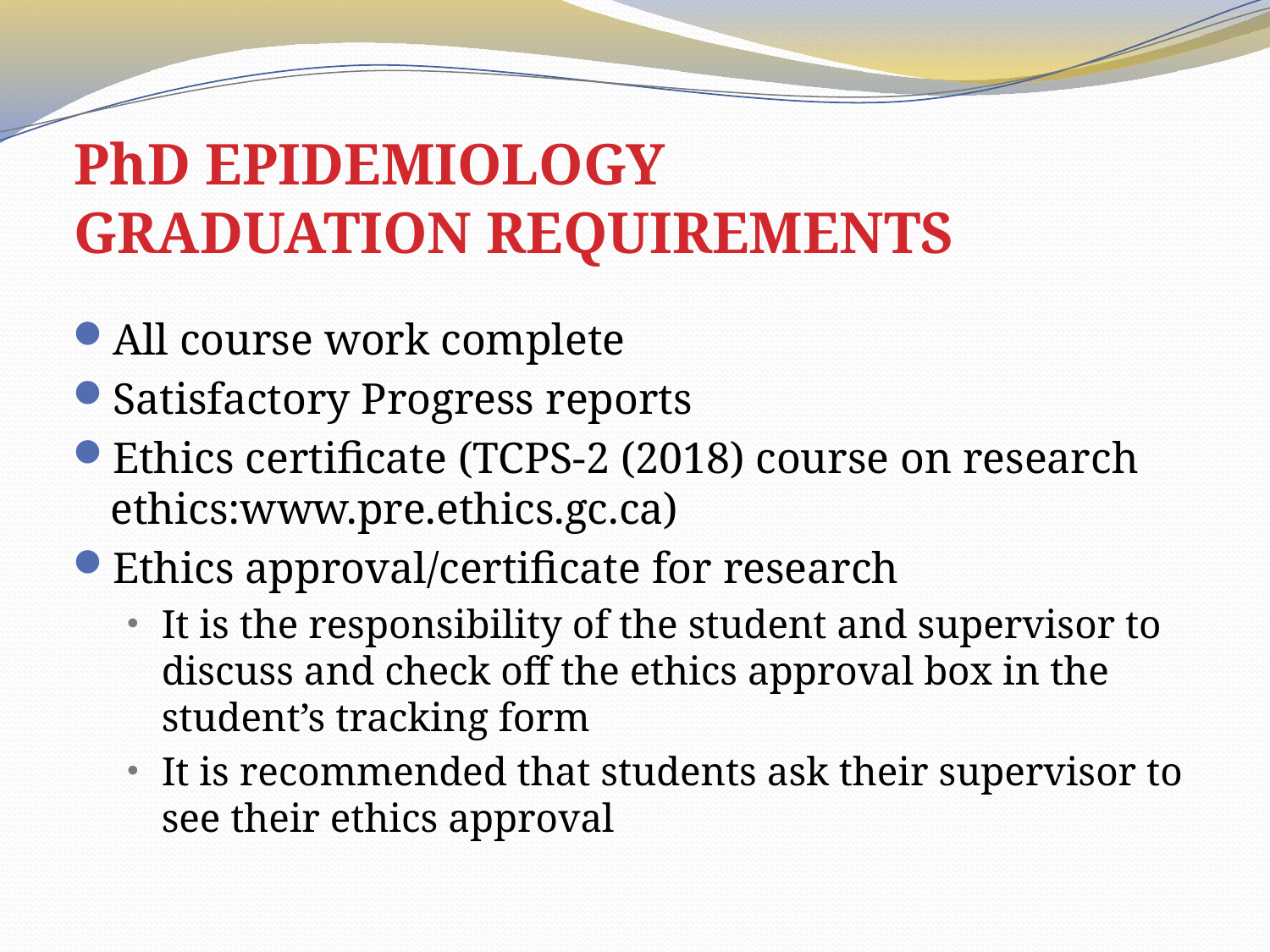

# PhD EPIDEMIOLOGY GRADUATION REQUIREMENTS
All course work complete
Satisfactory Progress reports
Ethics certificate (TCPS-2 (2018) course on research ethics:www.pre.ethics.gc.ca)
Ethics approval/certificate for research
It is the responsibility of the student and supervisor to discuss and check off the ethics approval box in the student’s tracking form
It is recommended that students ask their supervisor to see their ethics approval